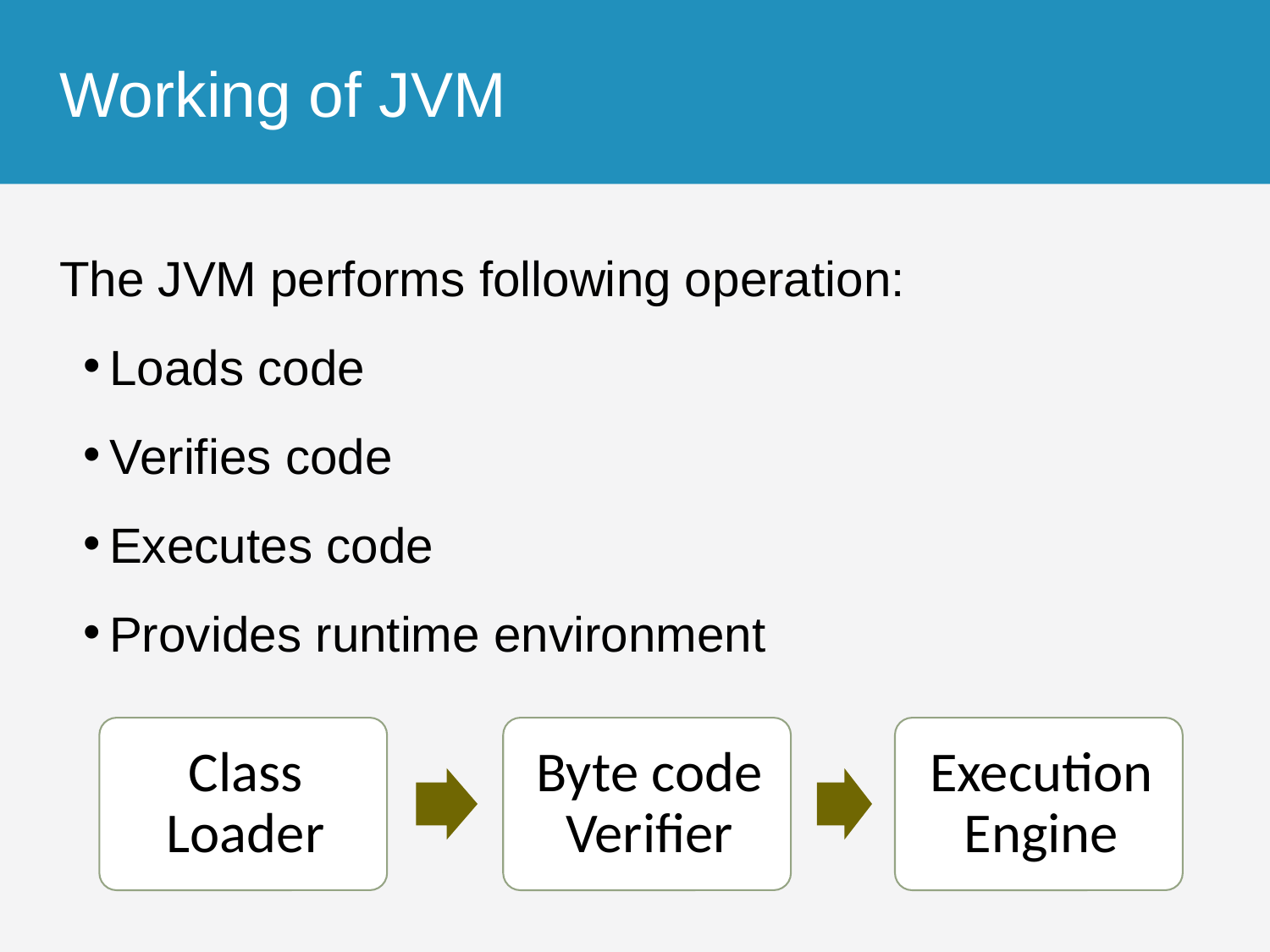

# Working of JVM
The JVM performs following operation:
Loads code
Verifies code
Executes code
Provides runtime environment
Class Loader

Byte code Verifier

Execution Engine